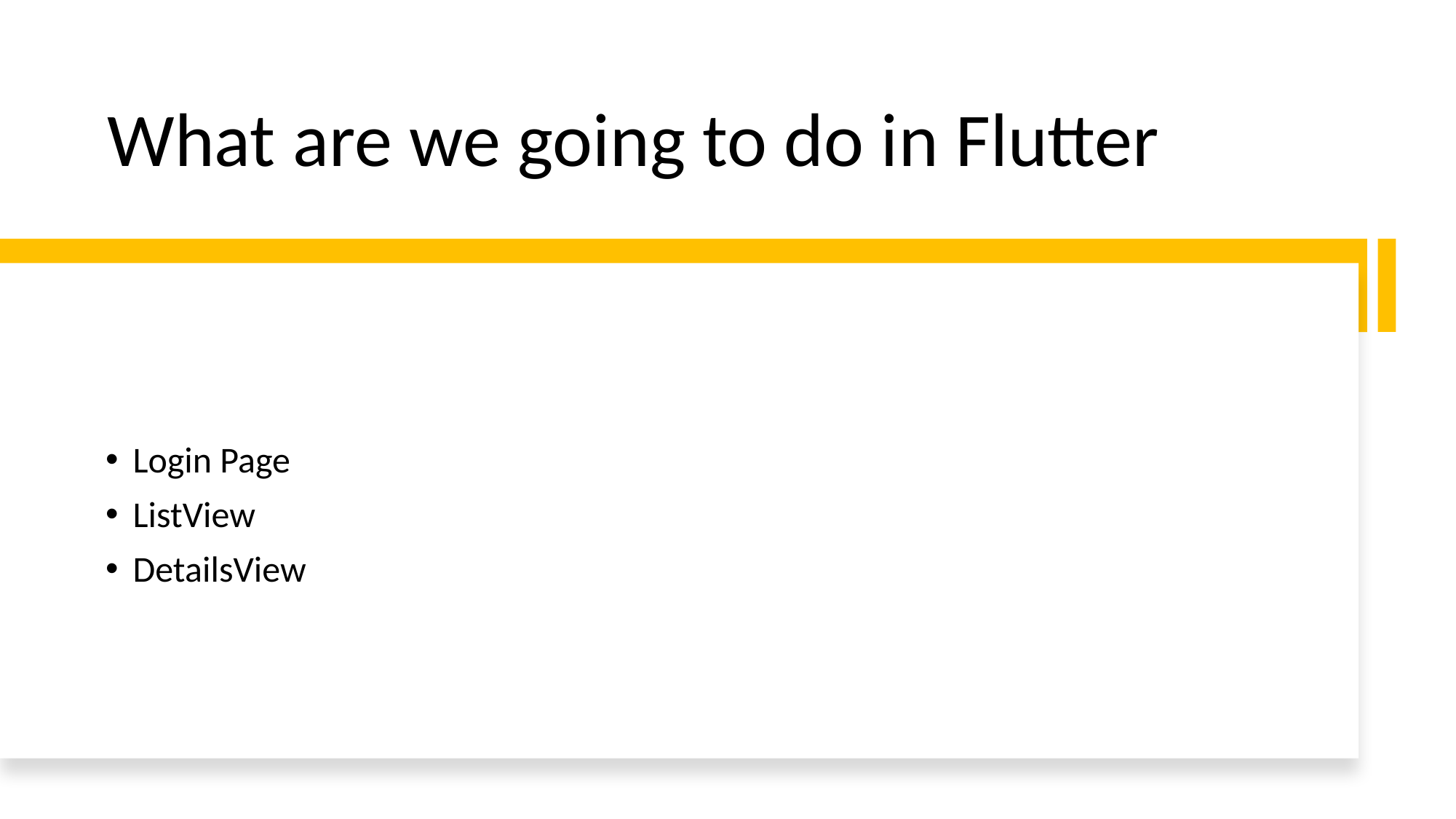

# What are we going to do in Flutter

Login Page
ListView
DetailsView